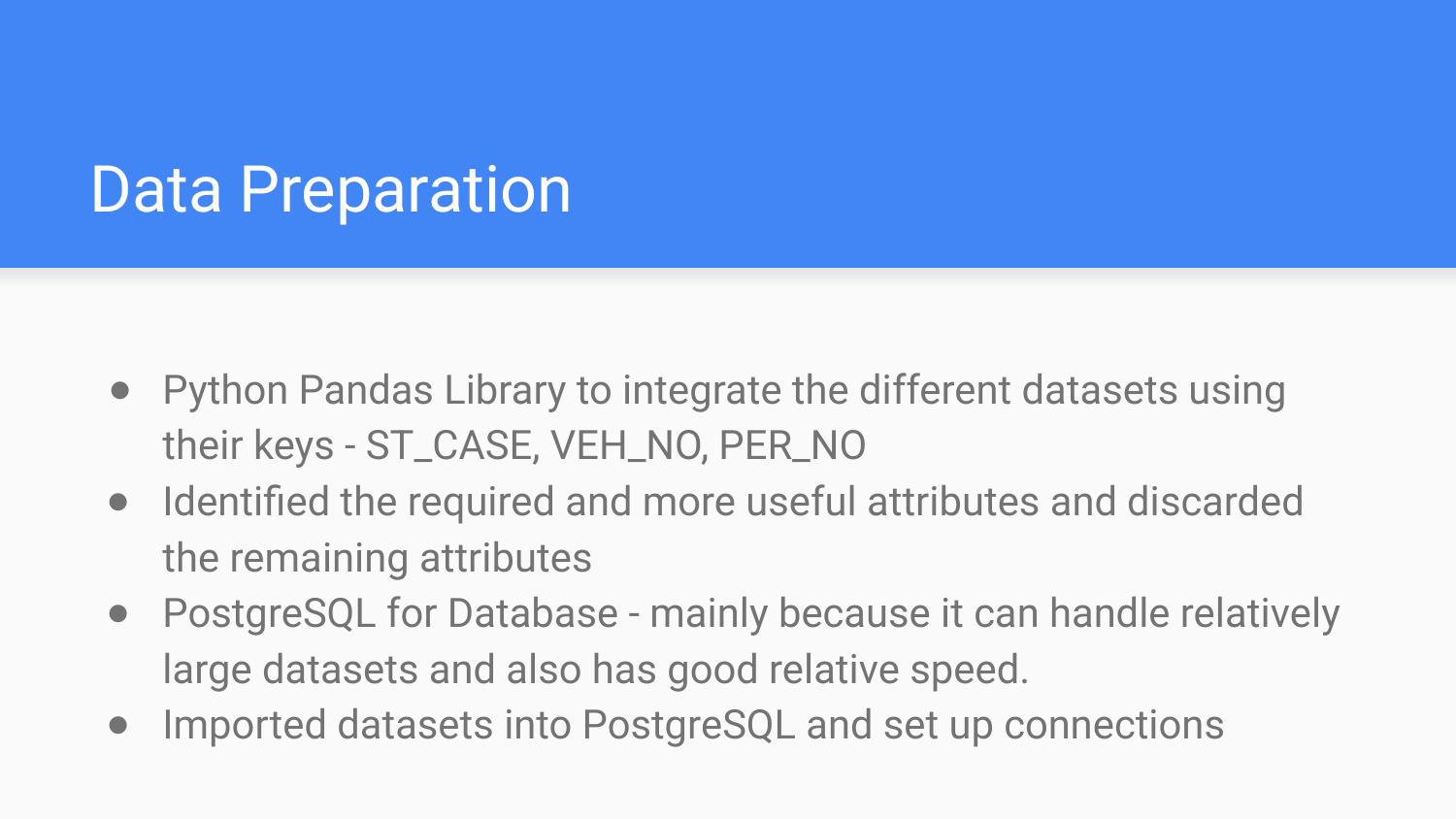

# Data Preparation
Python Pandas Library to integrate the different datasets using their keys - ST_CASE, VEH_NO, PER_NO
Identified the required and more useful attributes and discarded the remaining attributes
PostgreSQL for Database - mainly because it can handle relatively large datasets and also has good relative speed.
Imported datasets into PostgreSQL and set up connections